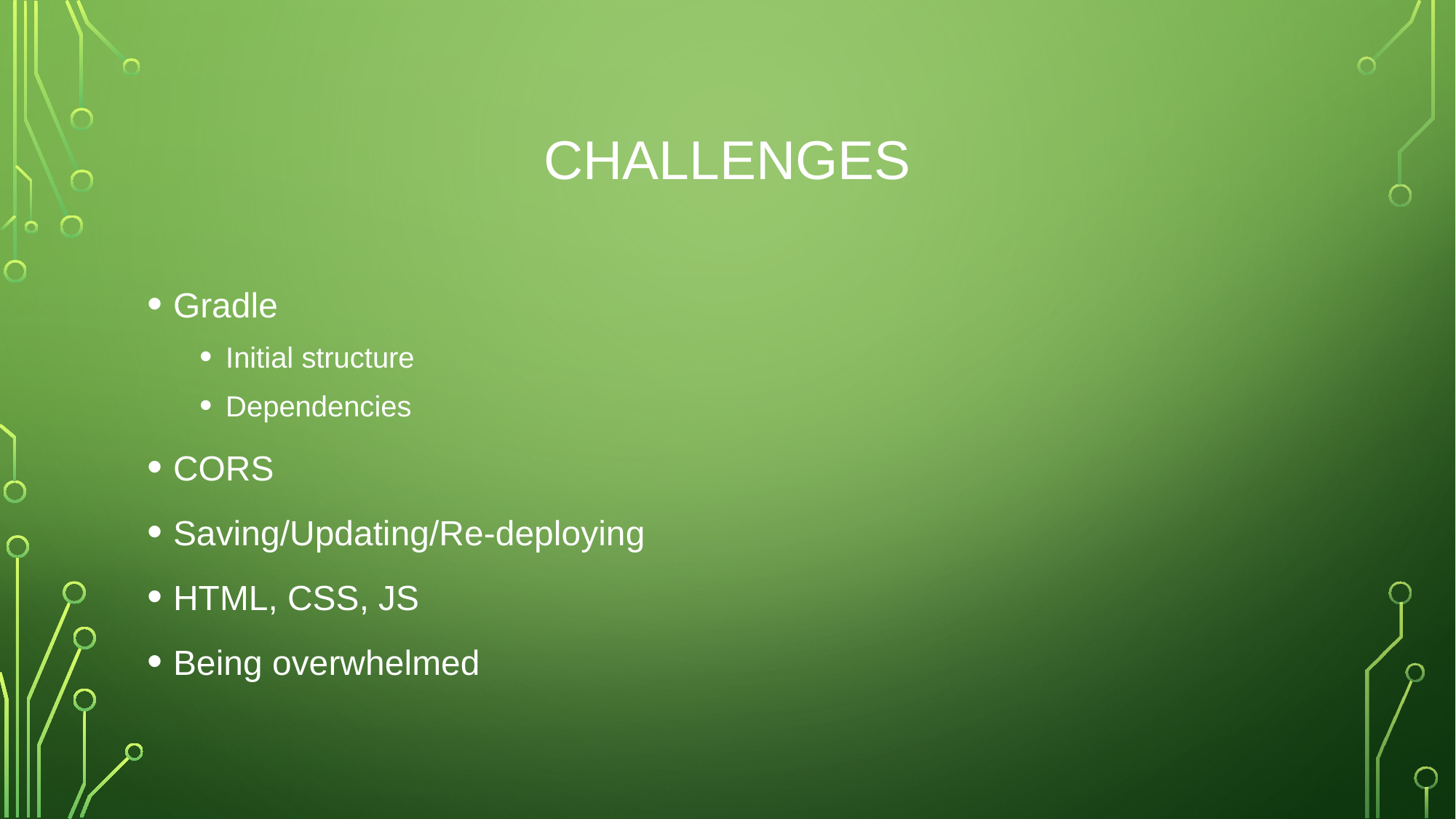

# challenges
Gradle
Initial structure
Dependencies
CORS
Saving/Updating/Re-deploying
HTML, CSS, JS
Being overwhelmed